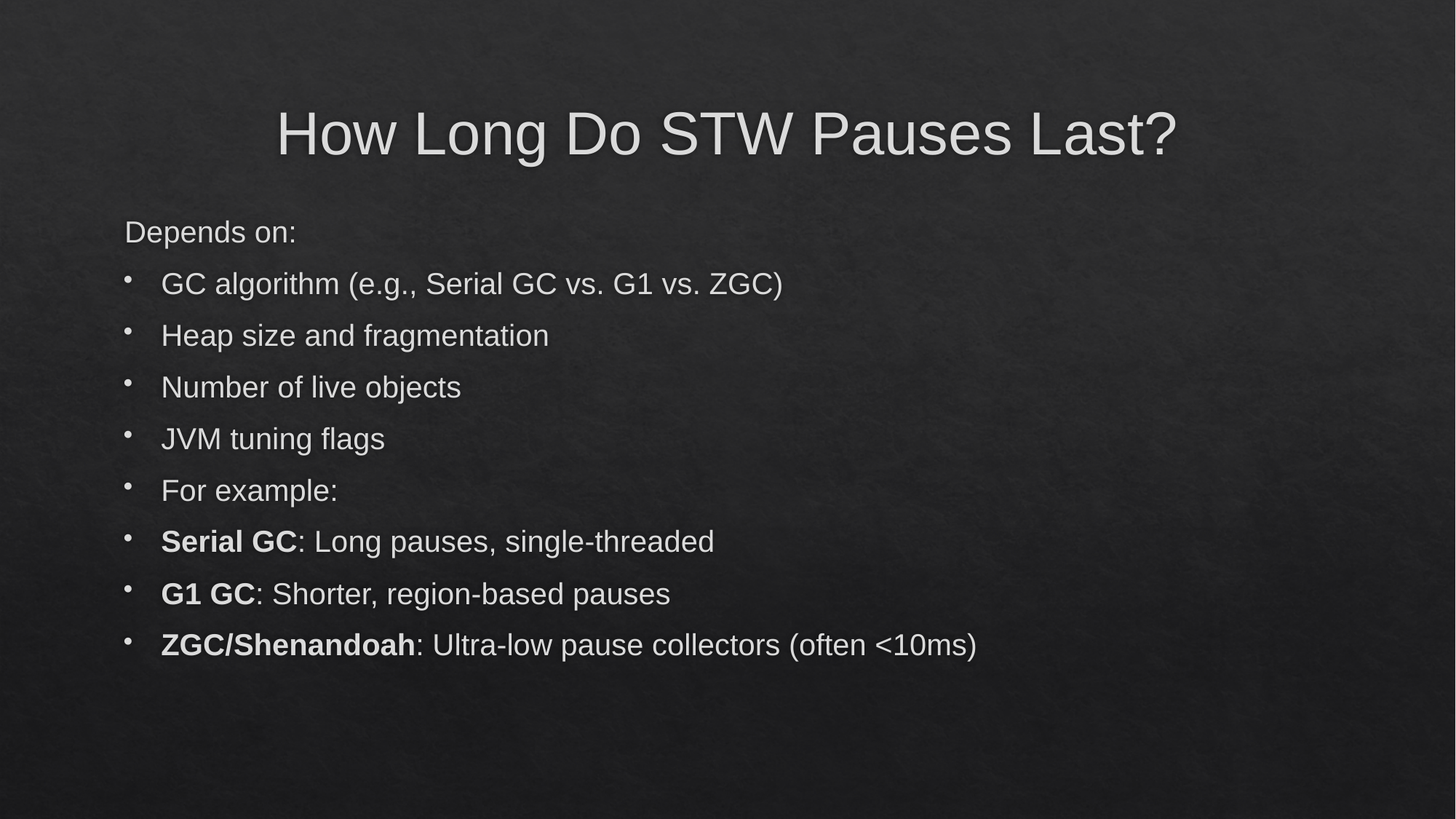

# How Long Do STW Pauses Last?
Depends on:
GC algorithm (e.g., Serial GC vs. G1 vs. ZGC)
Heap size and fragmentation
Number of live objects
JVM tuning flags
For example:
Serial GC: Long pauses, single-threaded
G1 GC: Shorter, region-based pauses
ZGC/Shenandoah: Ultra-low pause collectors (often <10ms)